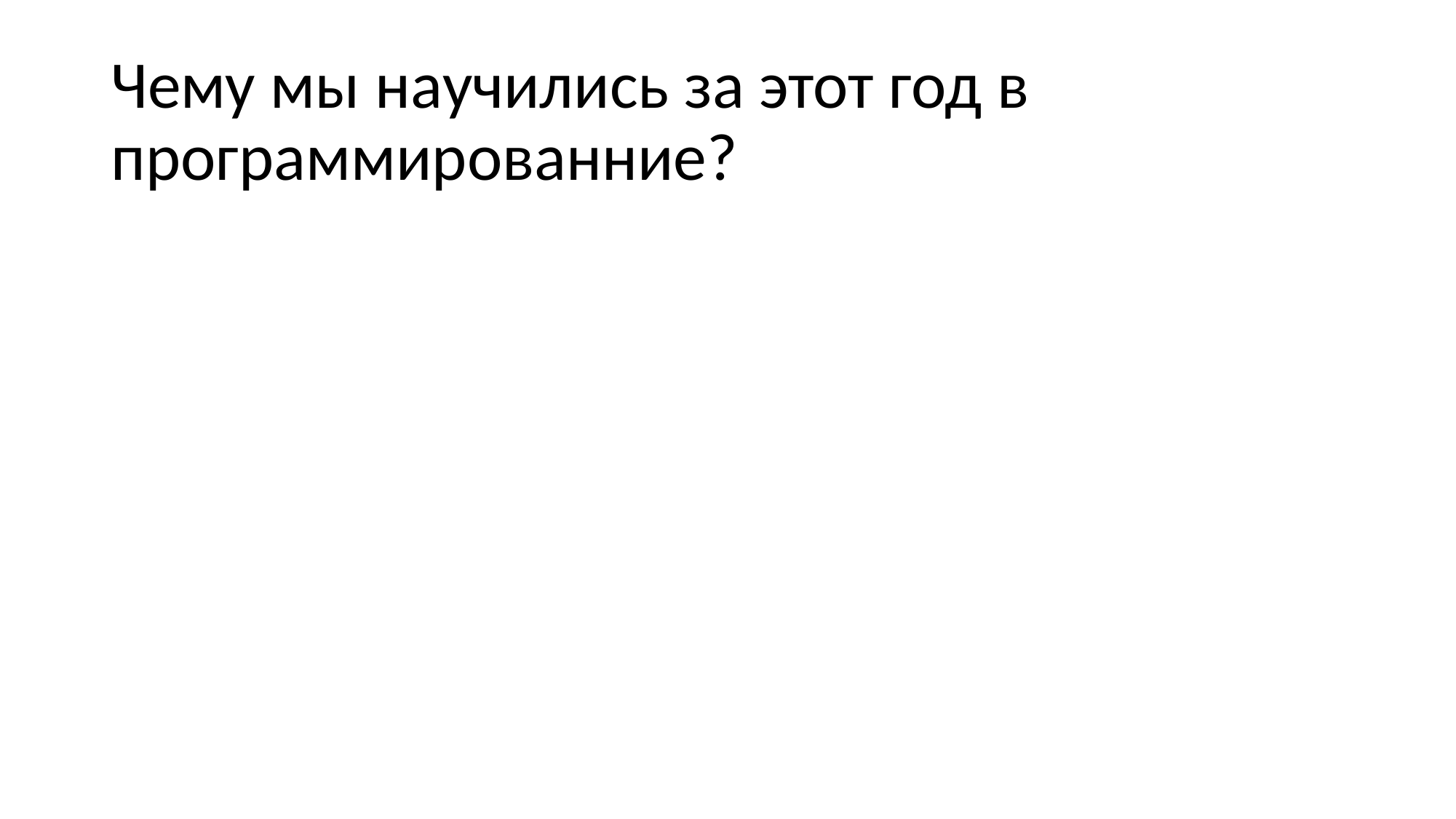

# Чему мы научились за этот год в программированние?